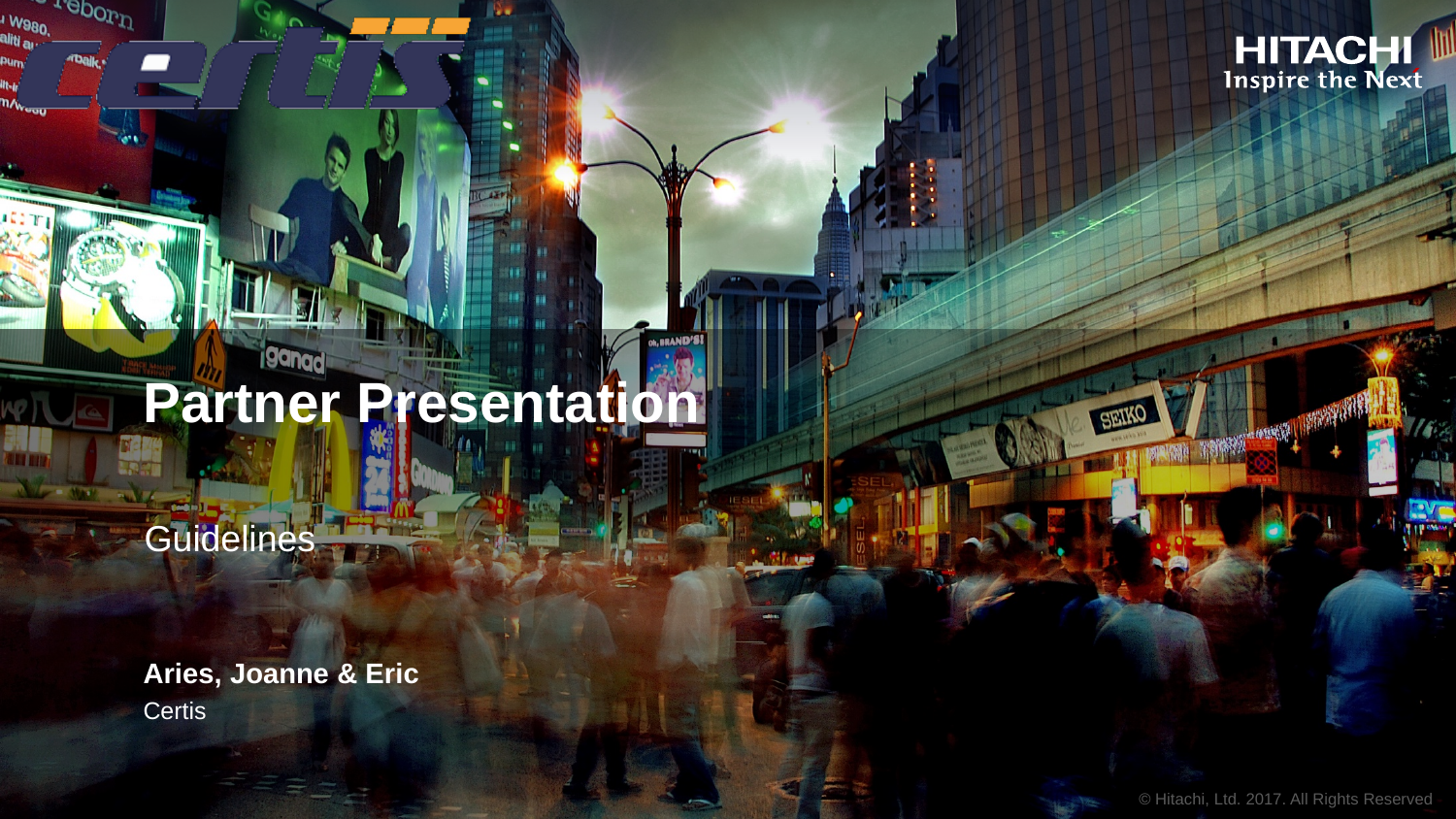

# Partner Presentation
Guidelines

Aries, Joanne & Eric
Certis